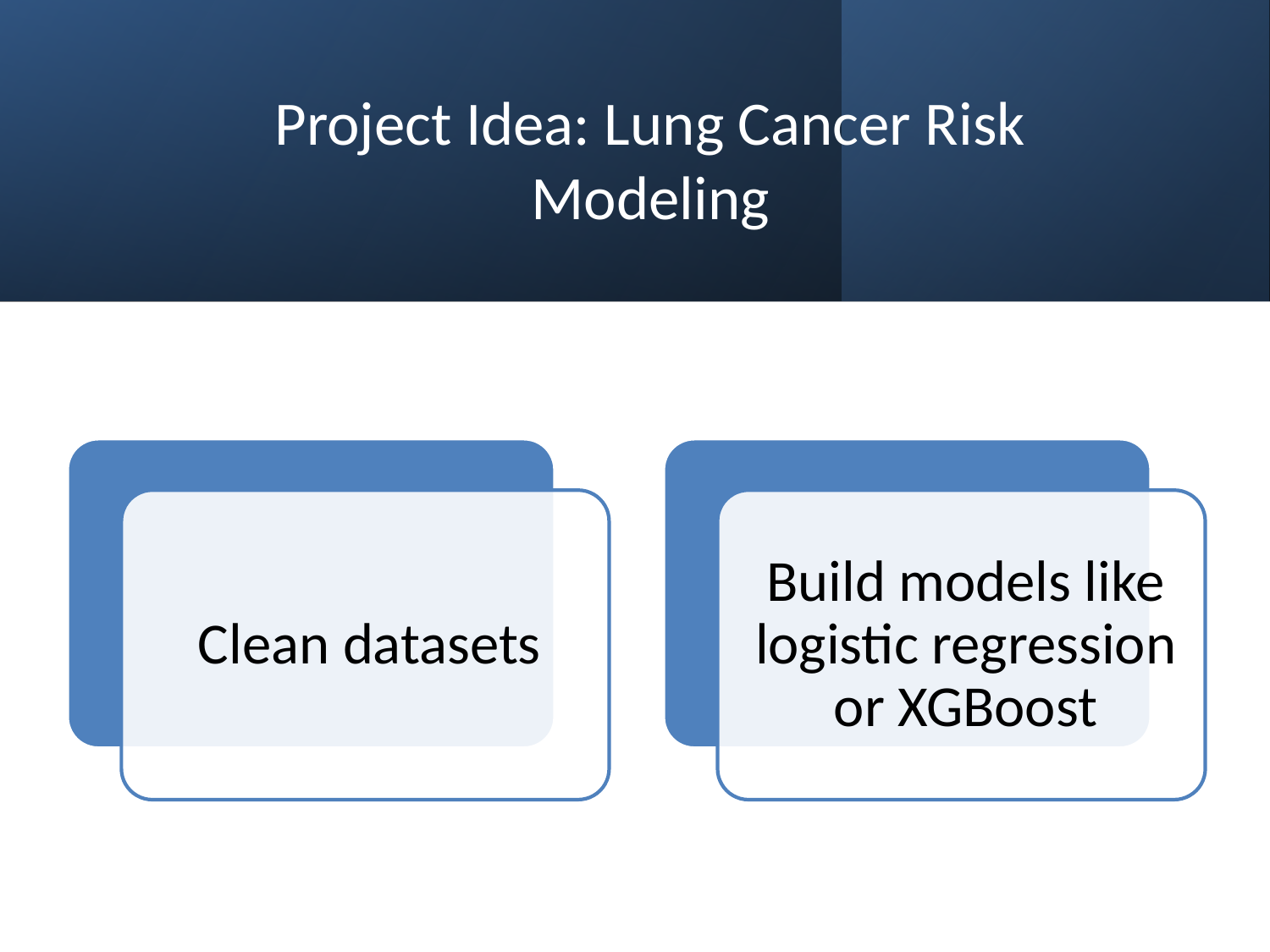

# Project Idea: Lung Cancer Risk Modeling
Clean datasets
Build models like logistic regression or XGBoost